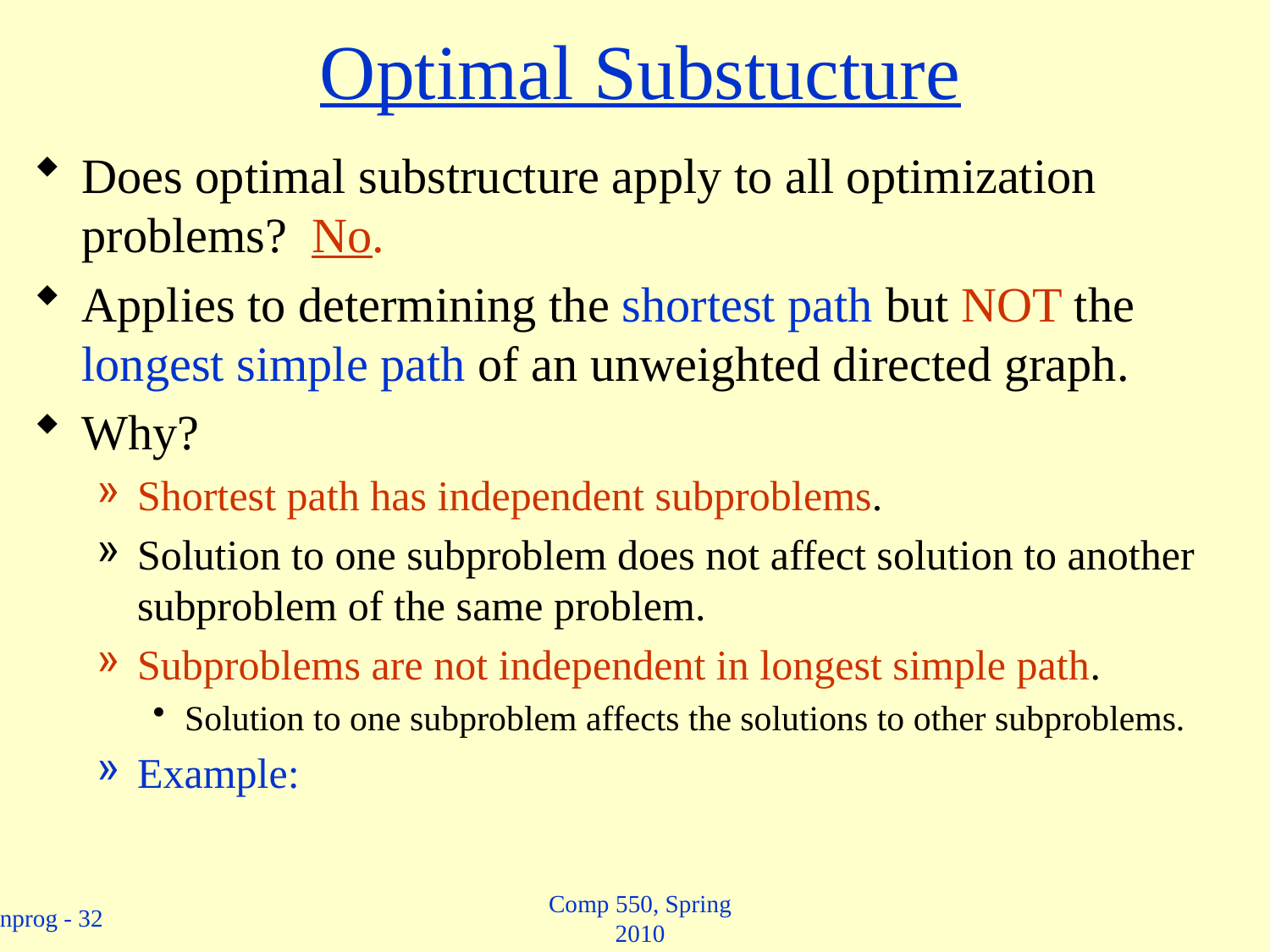

# Optimal Substucture
Does optimal substructure apply to all optimization problems?  No.
Applies to determining the shortest path but NOT the longest simple path of an unweighted directed graph.
Why?
Shortest path has independent subproblems.
Solution to one subproblem does not affect solution to another subproblem of the same problem.
Subproblems are not independent in longest simple path.
Solution to one subproblem affects the solutions to other subproblems.
Example:
Comp 550, Spring 2010